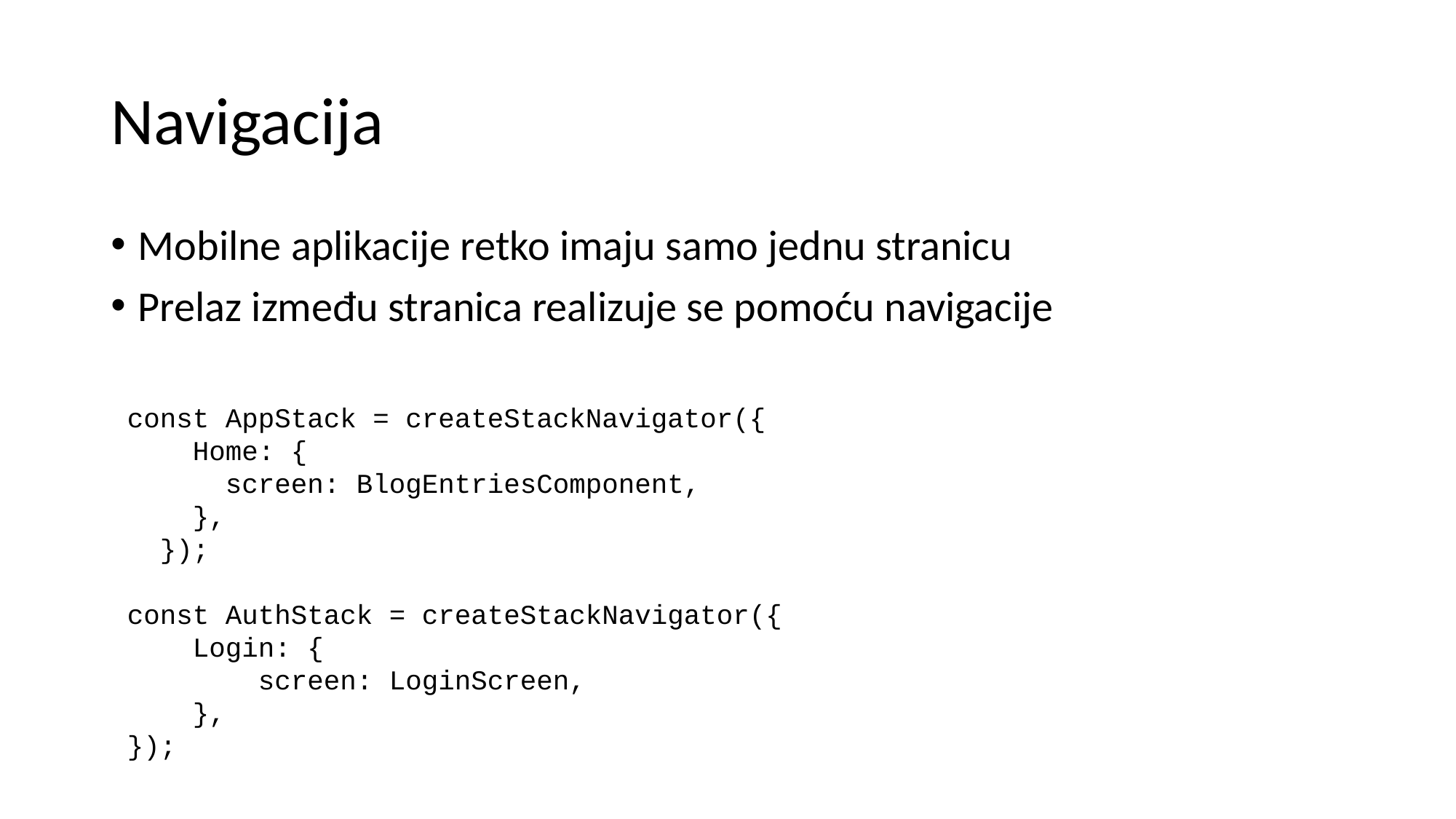

# Navigacija
Mobilne aplikacije retko imaju samo jednu stranicu
Prelaz između stranica realizuje se pomoću navigacije

const AppStack = createStackNavigator({
    Home: {
      screen: BlogEntriesComponent,
    },
  });
const AuthStack = createStackNavigator({
    Login: {
        screen: LoginScreen,
    },
});